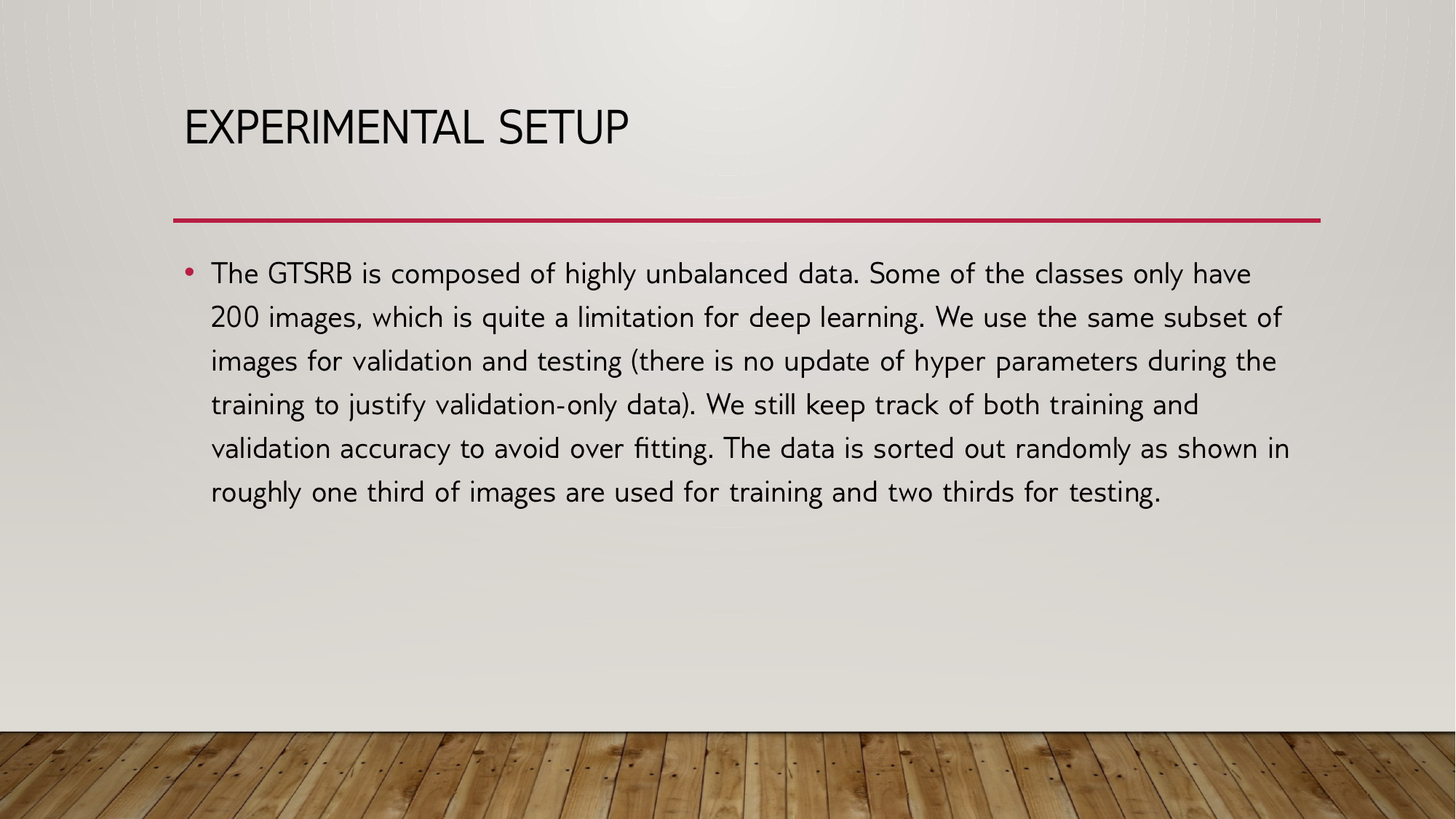

# Experimental setup
The GTSRB is composed of highly unbalanced data. Some of the classes only have 200 images, which is quite a limitation for deep learning. We use the same subset of images for validation and testing (there is no update of hyper parameters during the training to justify validation-only data). We still keep track of both training and validation accuracy to avoid over fitting. The data is sorted out randomly as shown in roughly one third of images are used for training and two thirds for testing.